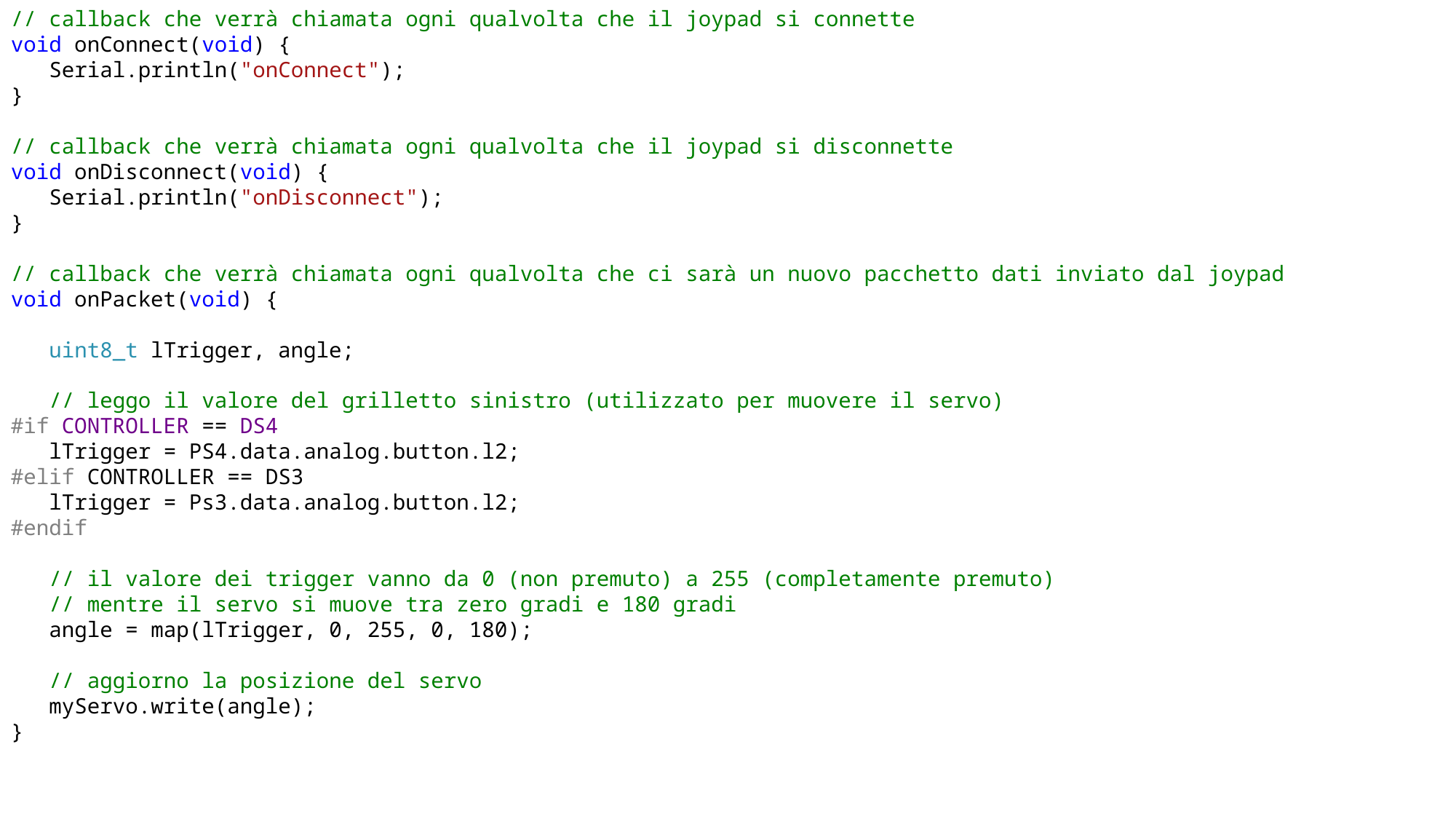

// callback che verrà chiamata ogni qualvolta che il joypad si connette
void onConnect(void) {
   Serial.println("onConnect");
}

// callback che verrà chiamata ogni qualvolta che il joypad si disconnette
void onDisconnect(void) {
   Serial.println("onDisconnect");
}

// callback che verrà chiamata ogni qualvolta che ci sarà un nuovo pacchetto dati inviato dal joypad
void onPacket(void) {

   uint8_t lTrigger, angle;

   // leggo il valore del grilletto sinistro (utilizzato per muovere il servo)
#if CONTROLLER == DS4
   lTrigger = PS4.data.analog.button.l2;
#elif CONTROLLER == DS3
   lTrigger = Ps3.data.analog.button.l2;
#endif

   // il valore dei trigger vanno da 0 (non premuto) a 255 (completamente premuto)
   // mentre il servo si muove tra zero gradi e 180 gradi
   angle = map(lTrigger, 0, 255, 0, 180);

   // aggiorno la posizione del servo
   myServo.write(angle);
}